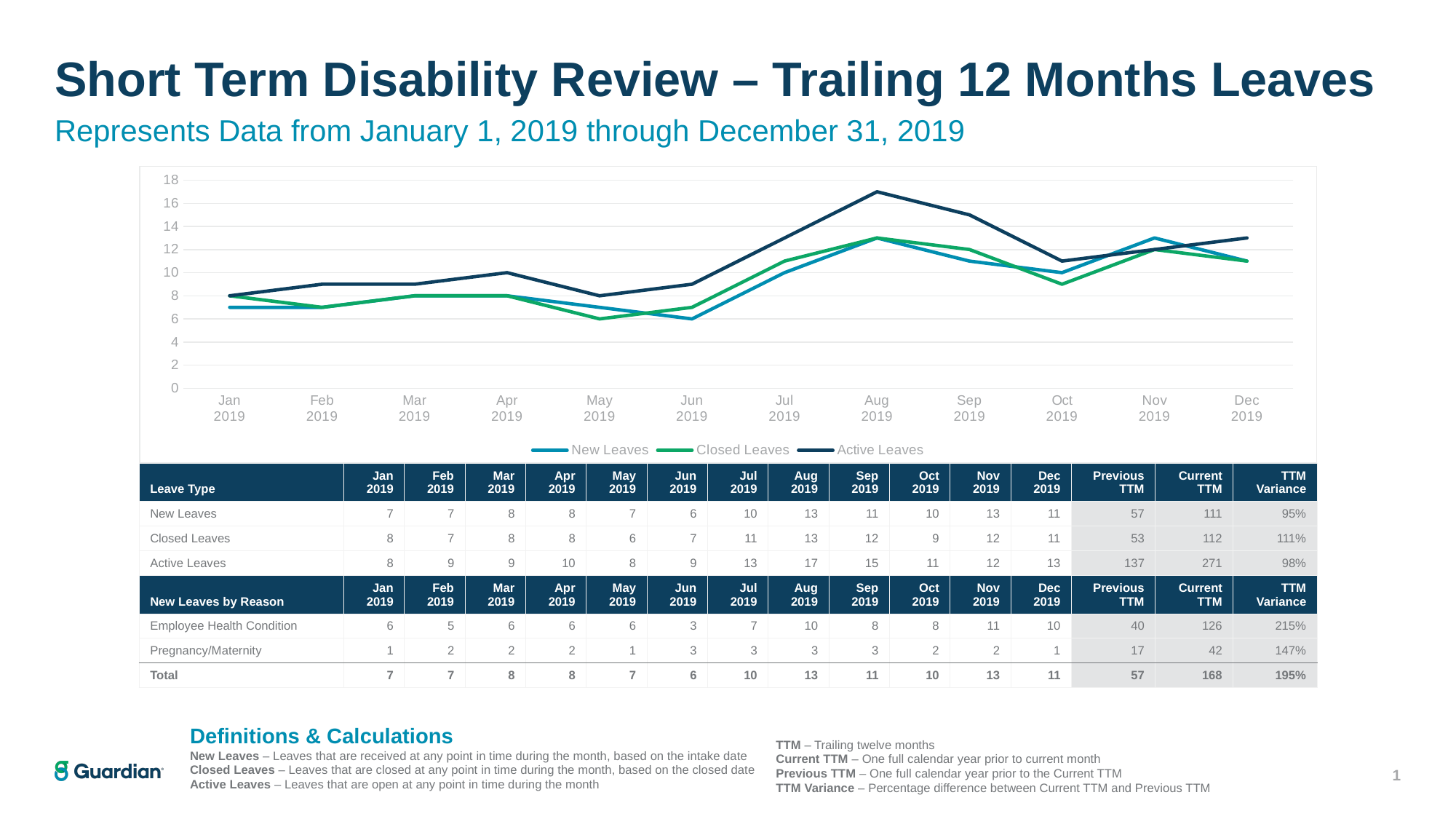

# Short Term Disability Review – Trailing 12 Months Leaves
Represents Data from January 1, 2019 through December 31, 2019

### Chart

| Category | New Leaves | Closed Leaves | Active Leaves |
|---|---|---|---|
| Jan
2019 | 7.0 | 8.0 | 8.0 |
| Feb
2019 | 7.0 | 7.0 | 9.0 |
| Mar
2019 | 8.0 | 8.0 | 9.0 |
| Apr
2019 | 8.0 | 8.0 | 10.0 |
| May
2019 | 7.0 | 6.0 | 8.0 |
| Jun
2019 | 6.0 | 7.0 | 9.0 |
| Jul
2019 | 10.0 | 11.0 | 13.0 |
| Aug
2019 | 13.0 | 13.0 | 17.0 |
| Sep
2019 | 11.0 | 12.0 | 15.0 |
| Oct
2019 | 10.0 | 9.0 | 11.0 |
| Nov
2019 | 13.0 | 12.0 | 12.0 |
| Dec
2019 | 11.0 | 11.0 | 13.0 |
| Leave Type | Jan
2019 | Feb
2019 | Mar
2019 | Apr
2019 | May
2019 | Jun
2019 | Jul
2019 | Aug
2019 | Sep
2019 | Oct
2019 | Nov
2019 | Dec
2019 | Previous
TTM | Current
TTM | TTM
Variance |
| --- | --- | --- | --- | --- | --- | --- | --- | --- | --- | --- | --- | --- | --- | --- | --- |
| New Leaves | 7 | 7 | 8 | 8 | 7 | 6 | 10 | 13 | 11 | 10 | 13 | 11 | 57 | 111 | 95% |
| Closed Leaves | 8 | 7 | 8 | 8 | 6 | 7 | 11 | 13 | 12 | 9 | 12 | 11 | 53 | 112 | 111% |
| Active Leaves | 8 | 9 | 9 | 10 | 8 | 9 | 13 | 17 | 15 | 11 | 12 | 13 | 137 | 271 | 98% |
| New Leaves by Reason | Jan 2019 | Feb 2019 | Mar 2019 | Apr 2019 | May 2019 | Jun 2019 | Jul 2019 | Aug 2019 | Sep 2019 | Oct 2019 | Nov 2019 | Dec 2019 | Previous TTM | Current TTM | TTM Variance |
| Employee Health Condition | 6 | 5 | 6 | 6 | 6 | 3 | 7 | 10 | 8 | 8 | 11 | 10 | 40 | 126 | 215% |
| Pregnancy/Maternity | 1 | 2 | 2 | 2 | 1 | 3 | 3 | 3 | 3 | 2 | 2 | 1 | 17 | 42 | 147% |
| Total | 7 | 7 | 8 | 8 | 7 | 6 | 10 | 13 | 11 | 10 | 13 | 11 | 57 | 168 | 195% |
Definitions & Calculations
New Leaves – Leaves that are received at any point in time during the month, based on the intake date
Closed Leaves – Leaves that are closed at any point in time during the month, based on the closed date
Active Leaves – Leaves that are open at any point in time during the month

TTM – Trailing twelve months
Current TTM – One full calendar year prior to current month
Previous TTM – One full calendar year prior to the Current TTM
TTM Variance – Percentage difference between Current TTM and Previous TTM
1